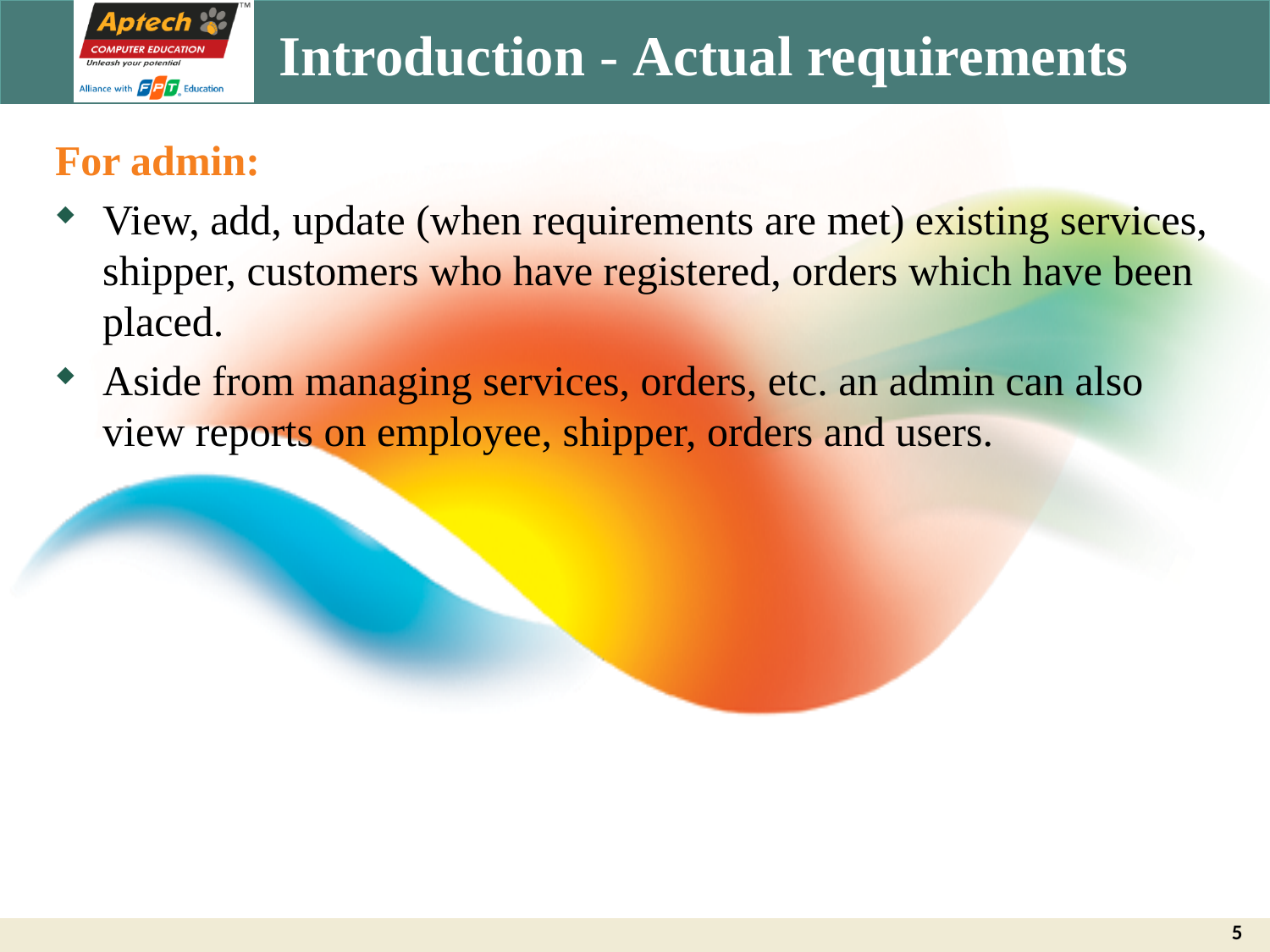

# Introduction - Actual requirements
For admin:
View, add, update (when requirements are met) existing services, shipper, customers who have registered, orders which have been placed.
Aside from managing services, orders, etc. an admin can also view reports on employee, shipper, orders and users.
5